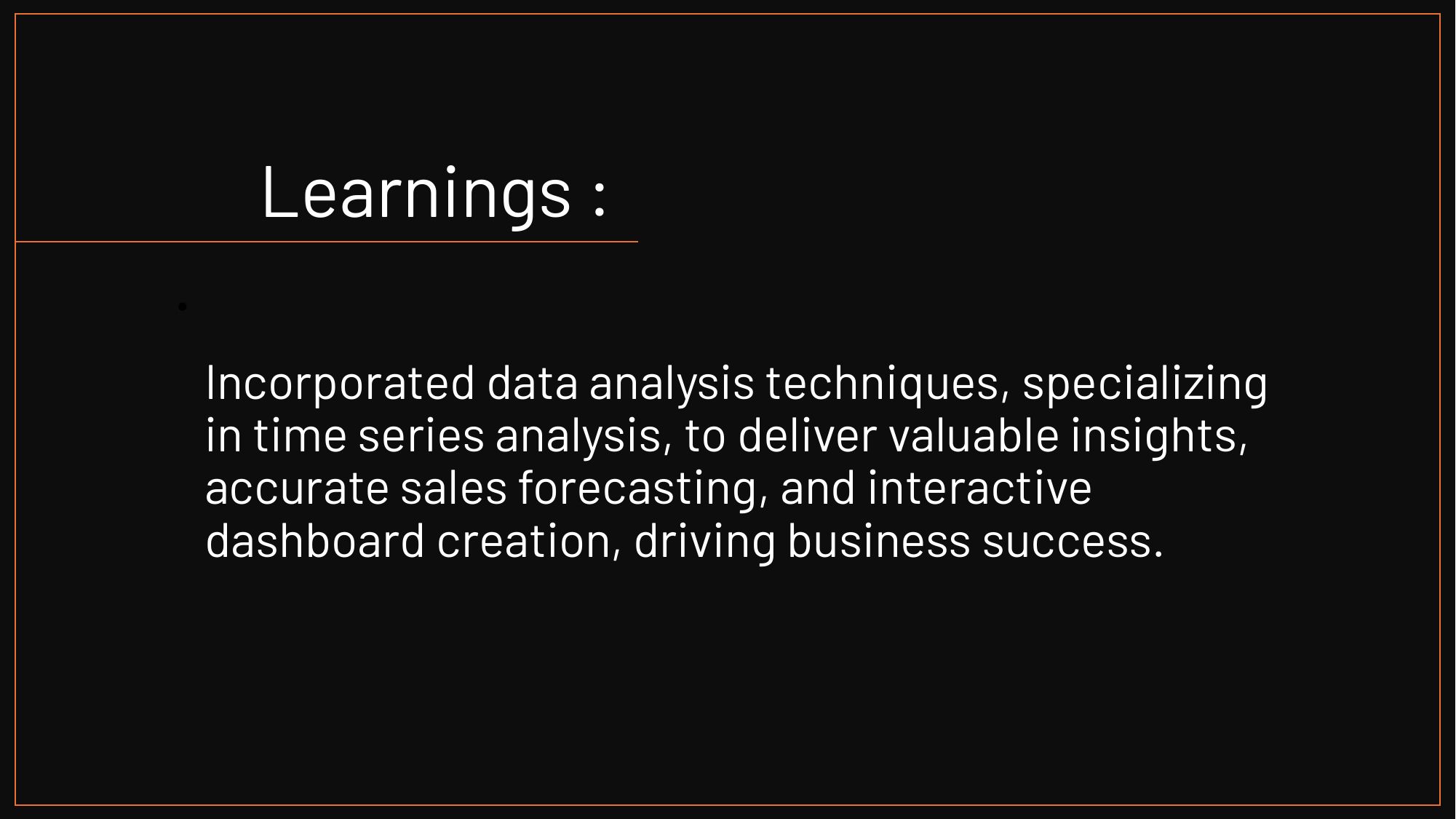

# Learnings :
Incorporated data analysis techniques, specializing in time series analysis, to deliver valuable insights, accurate sales forecasting, and interactive dashboard creation, driving business success.